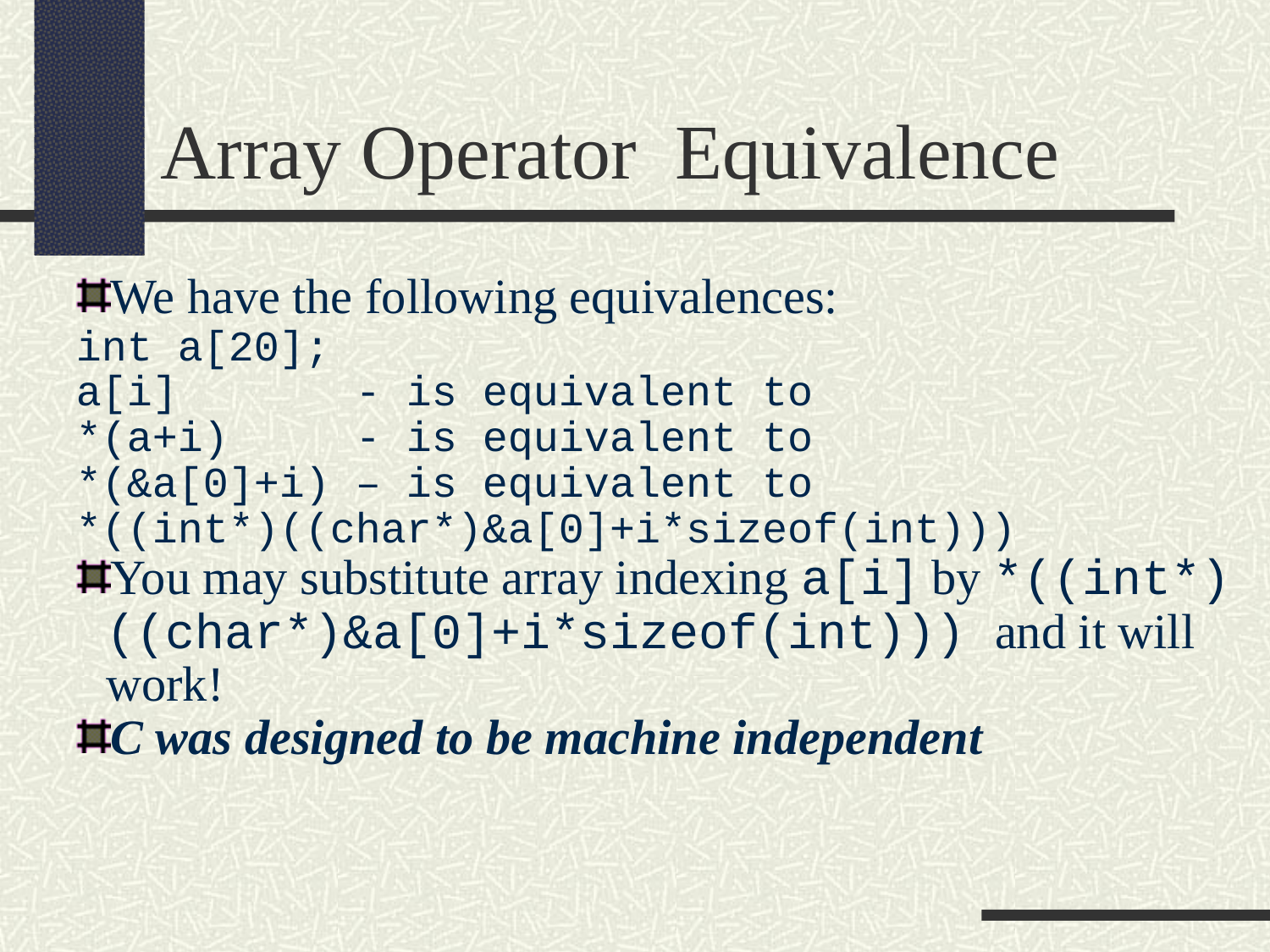

Array Operator  Equivalence
We have the following equivalences:
int a[20];
a[i]       - is equivalent to
*(a+i)     - is equivalent to
*(&a[0]+i) – is equivalent to
*((int*)((char*)&a[0]+i*sizeof(int)))
You may substitute array indexing a[i] by *((int*)((char*)&a[0]+i*sizeof(int))) and it will work!
C was designed to be machine independent